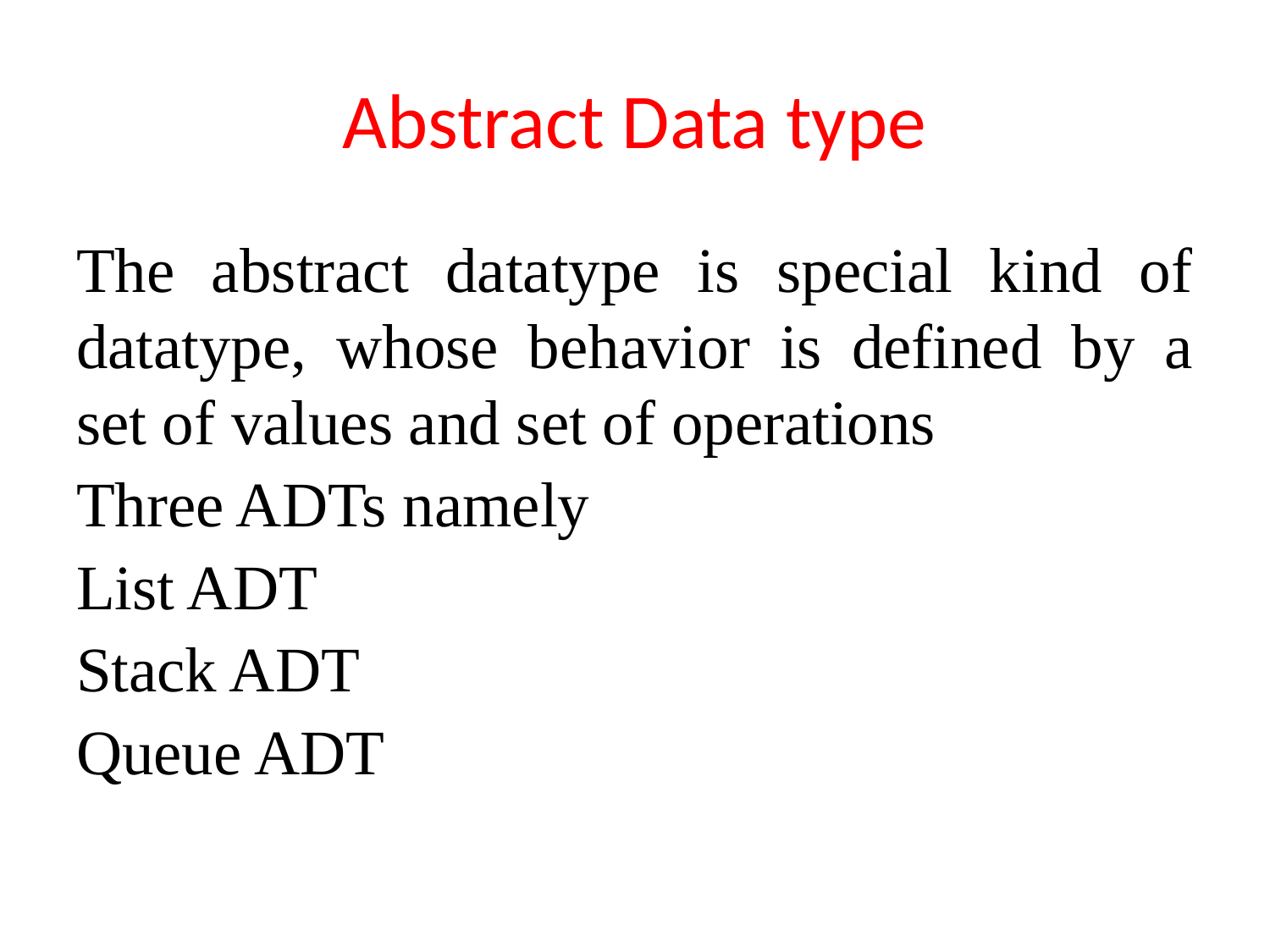

# Abstract Data type
The abstract datatype is special kind of datatype, whose behavior is defined by a set of values and set of operations
Three ADTs namely
List ADT
Stack ADT
Queue ADT